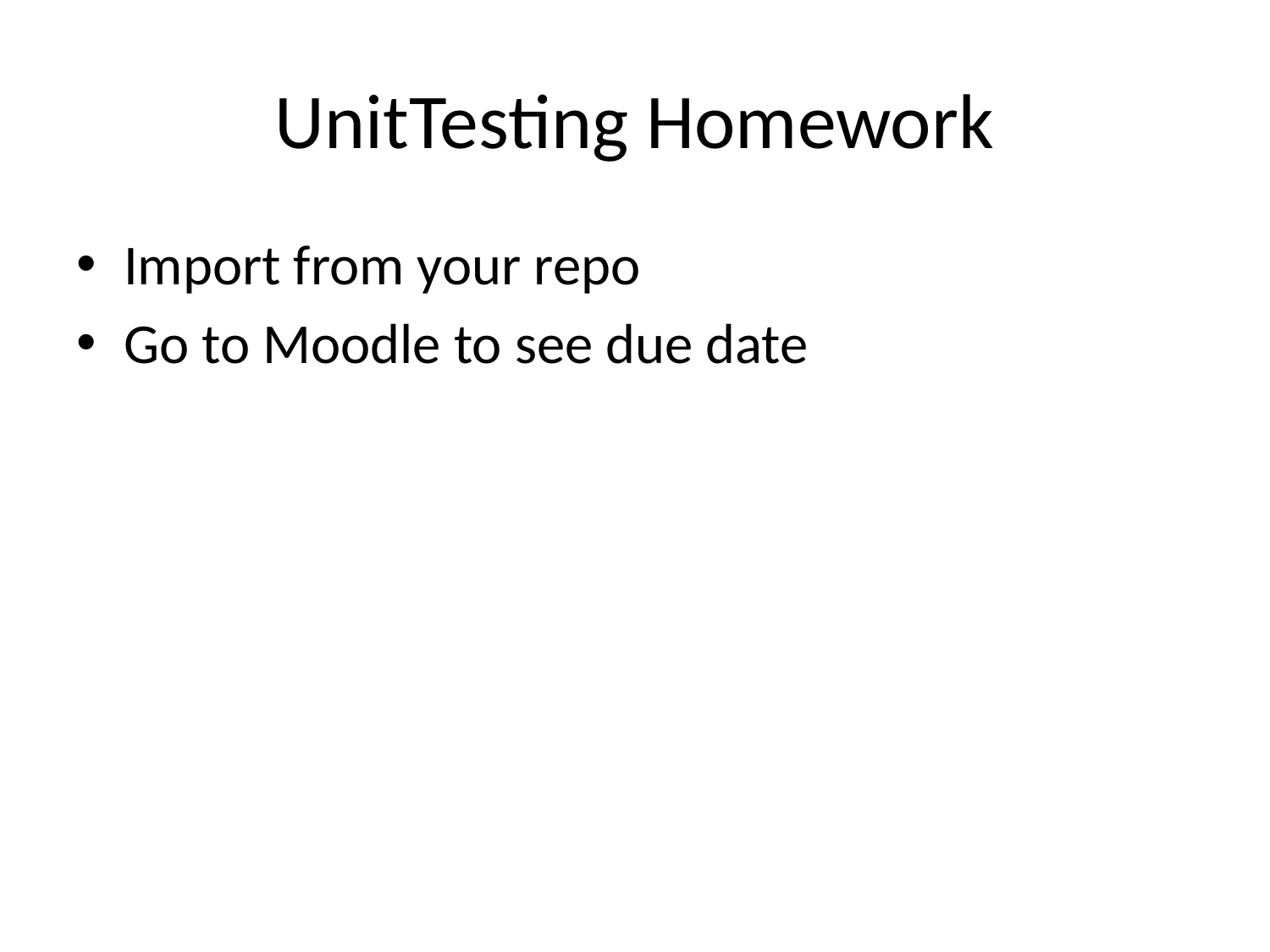

# UnitTesting Homework
Import from your repo
Go to Moodle to see due date